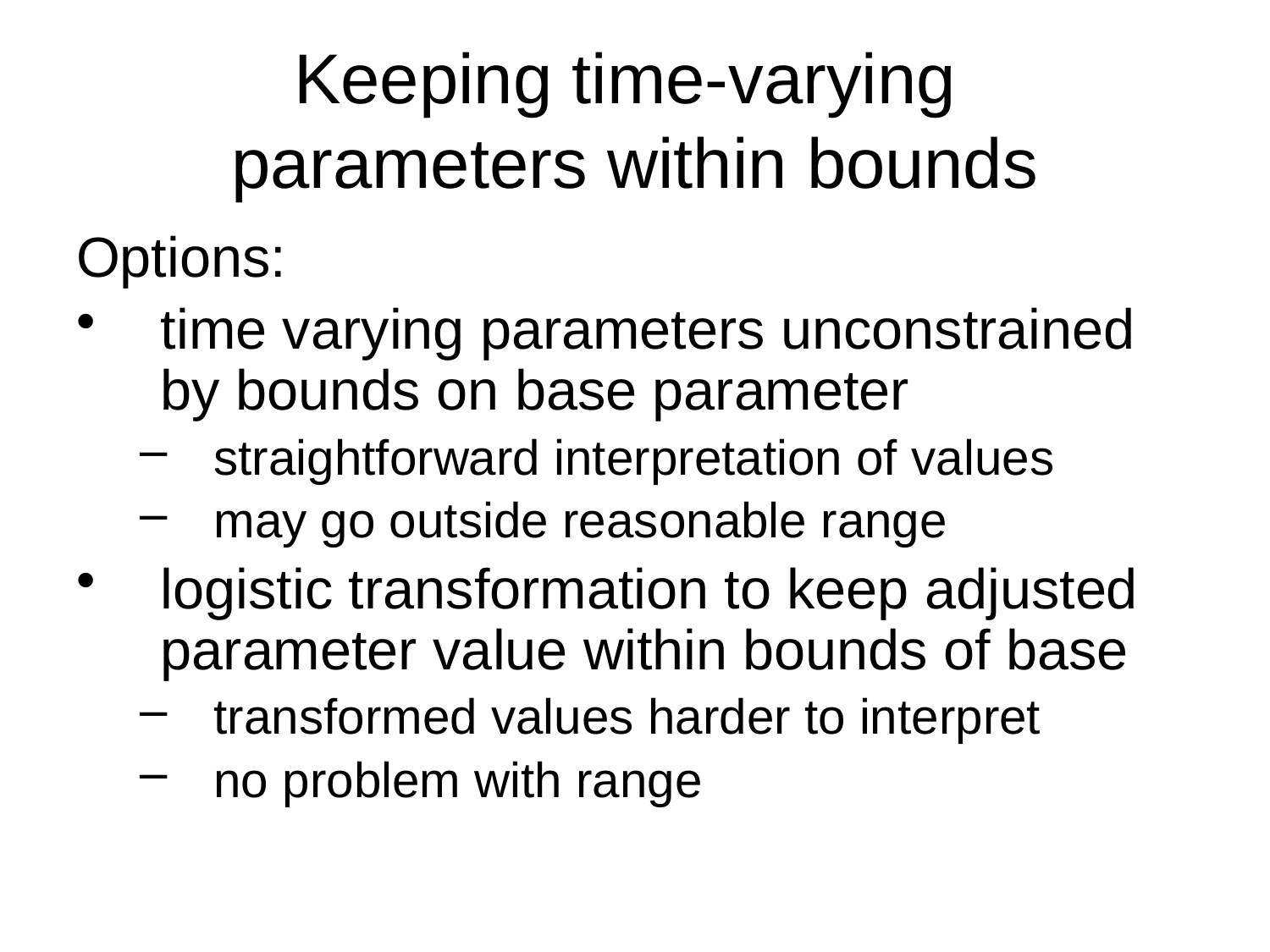

# Keeping time-varying parameters within bounds
Options:
time varying parameters unconstrained by bounds on base parameter
straightforward interpretation of values
may go outside reasonable range
logistic transformation to keep adjusted parameter value within bounds of base
transformed values harder to interpret
no problem with range